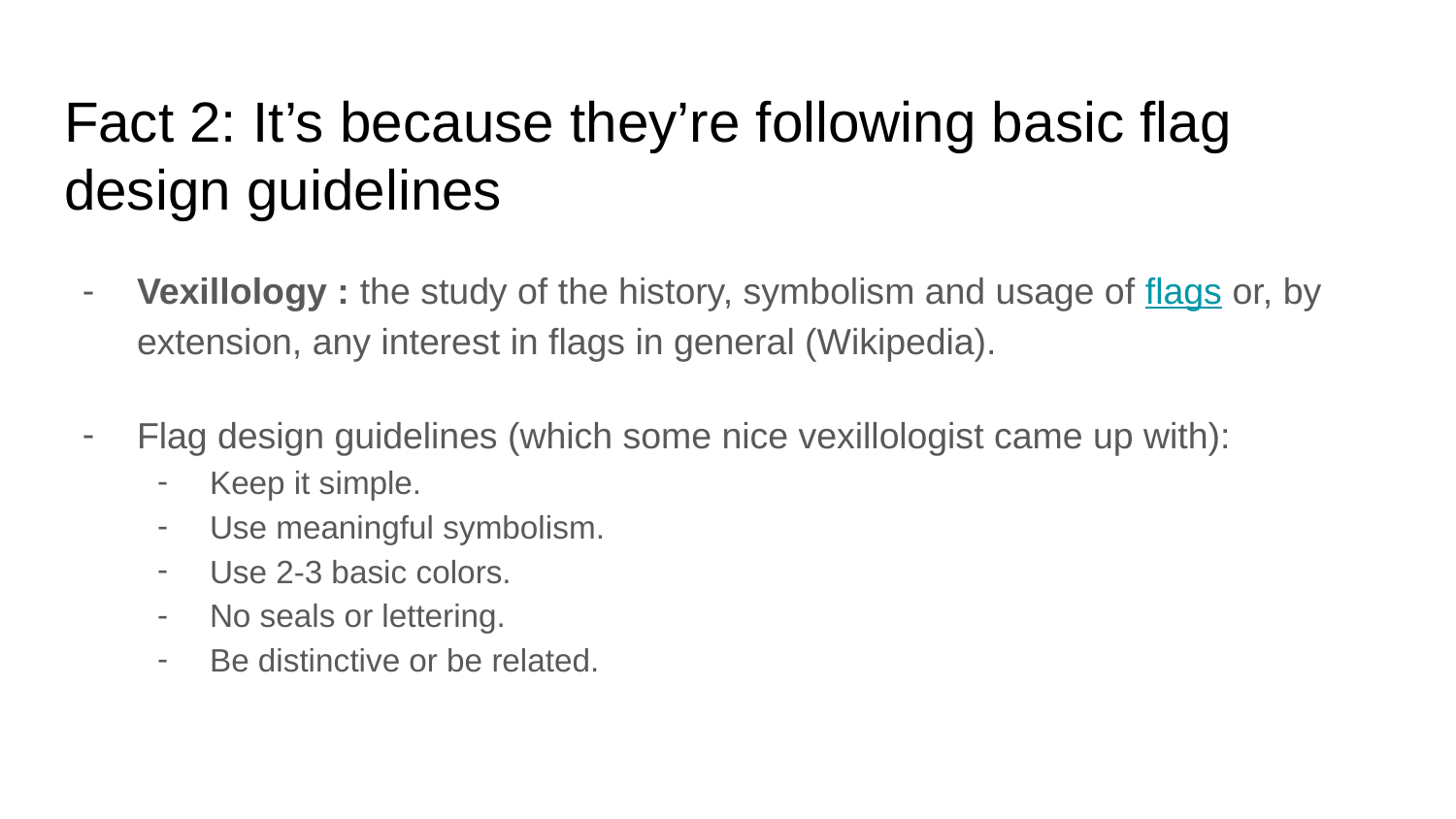

# Fact 2: It’s because they’re following basic flag design guidelines
Vexillology : the study of the history, symbolism and usage of flags or, by extension, any interest in flags in general (Wikipedia).
Flag design guidelines (which some nice vexillologist came up with):
Keep it simple.
Use meaningful symbolism.
Use 2-3 basic colors.
No seals or lettering.
Be distinctive or be related.